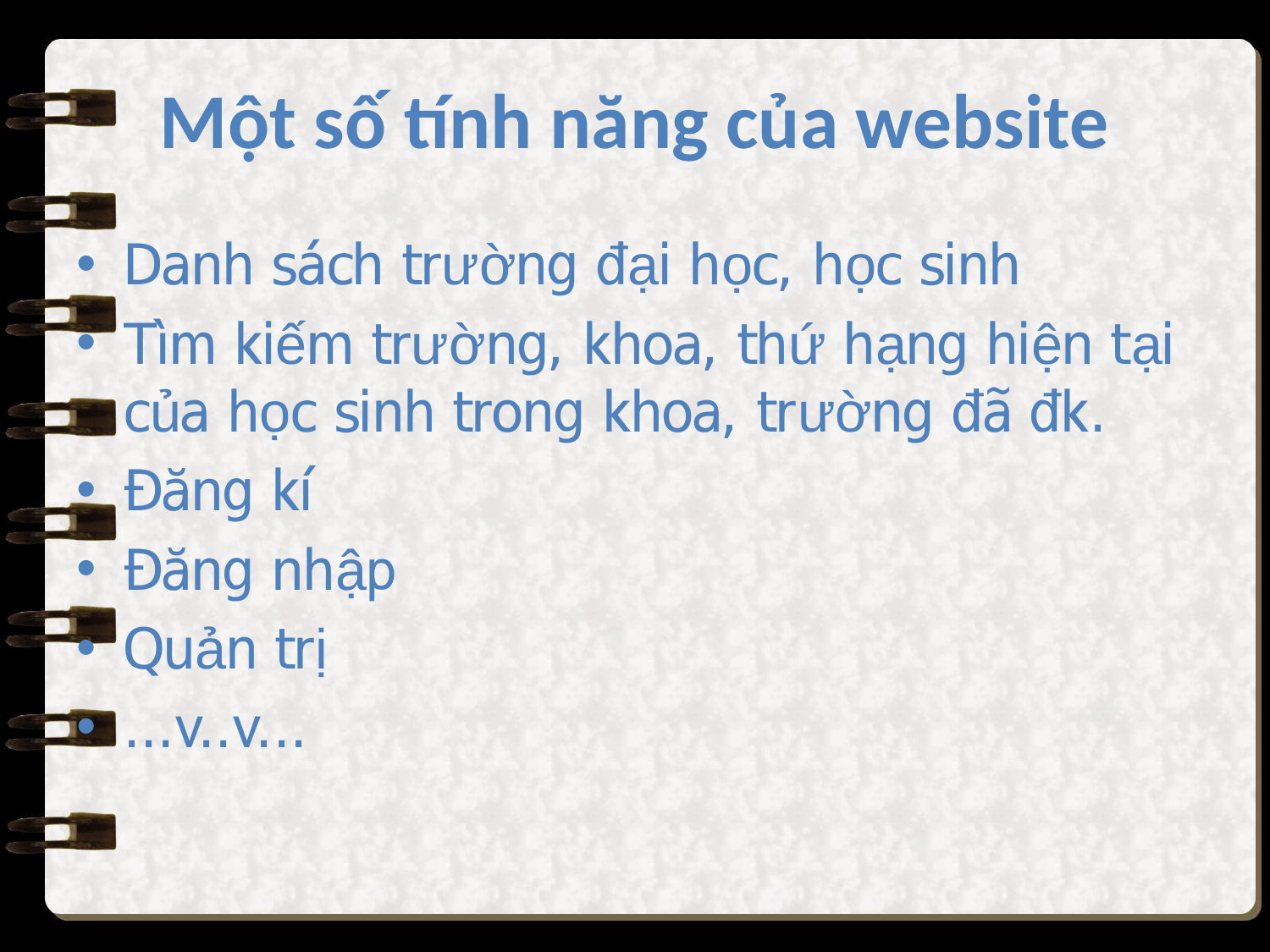

# Một số tính năng của website
Danh sách trường đại học, học sinh
Tìm kiếm trường, khoa, thứ hạng hiện tại của học sinh trong khoa, trường đã đk.
Đăng kí
Đăng nhập
Quản trị
...v..v...